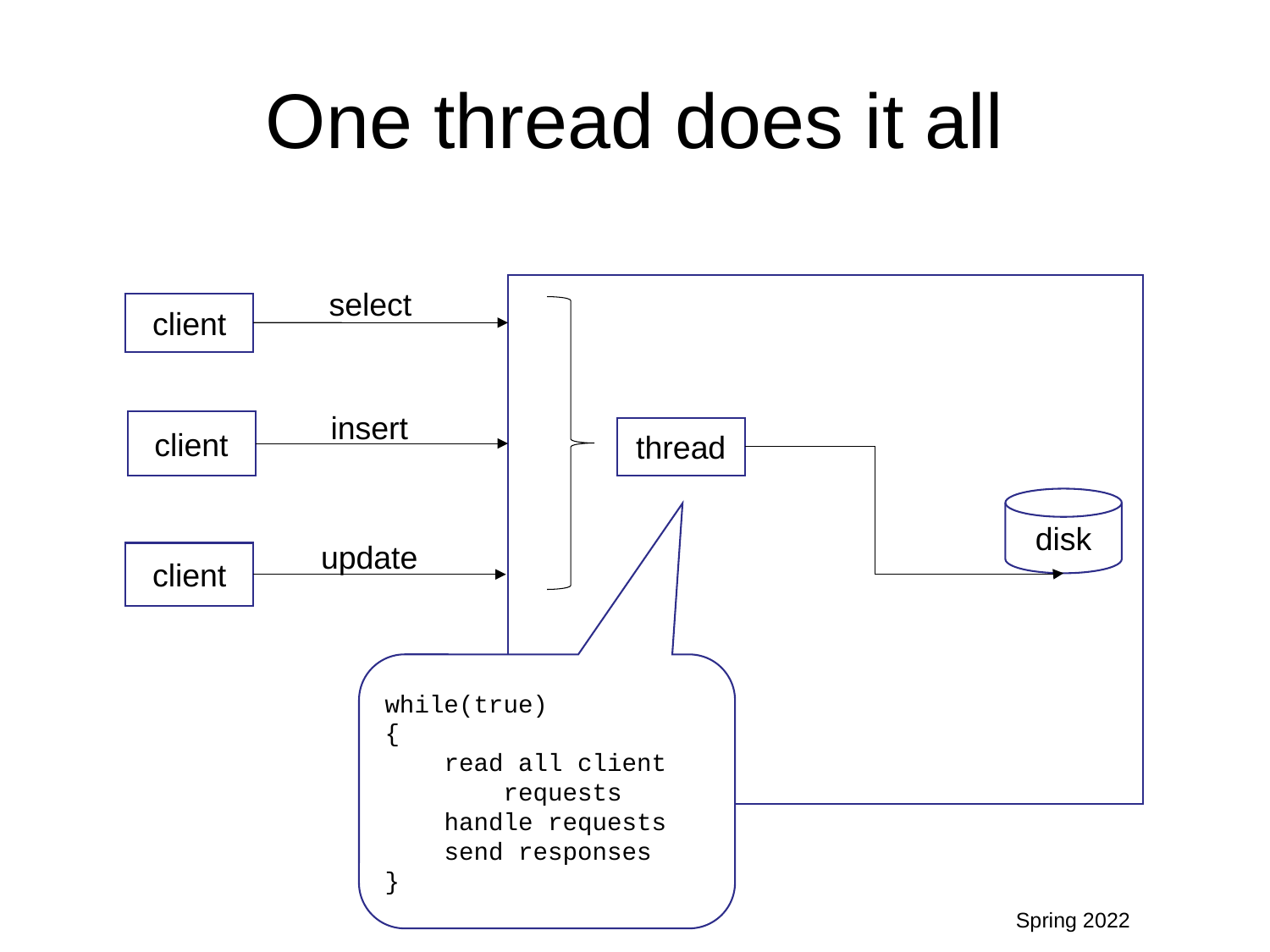

# One thread does it all

select
client

insert
client
thread
disk
update
client
while(true)
{
    read all client
        requests
    handle requests
    send responses
}
Spring 2022